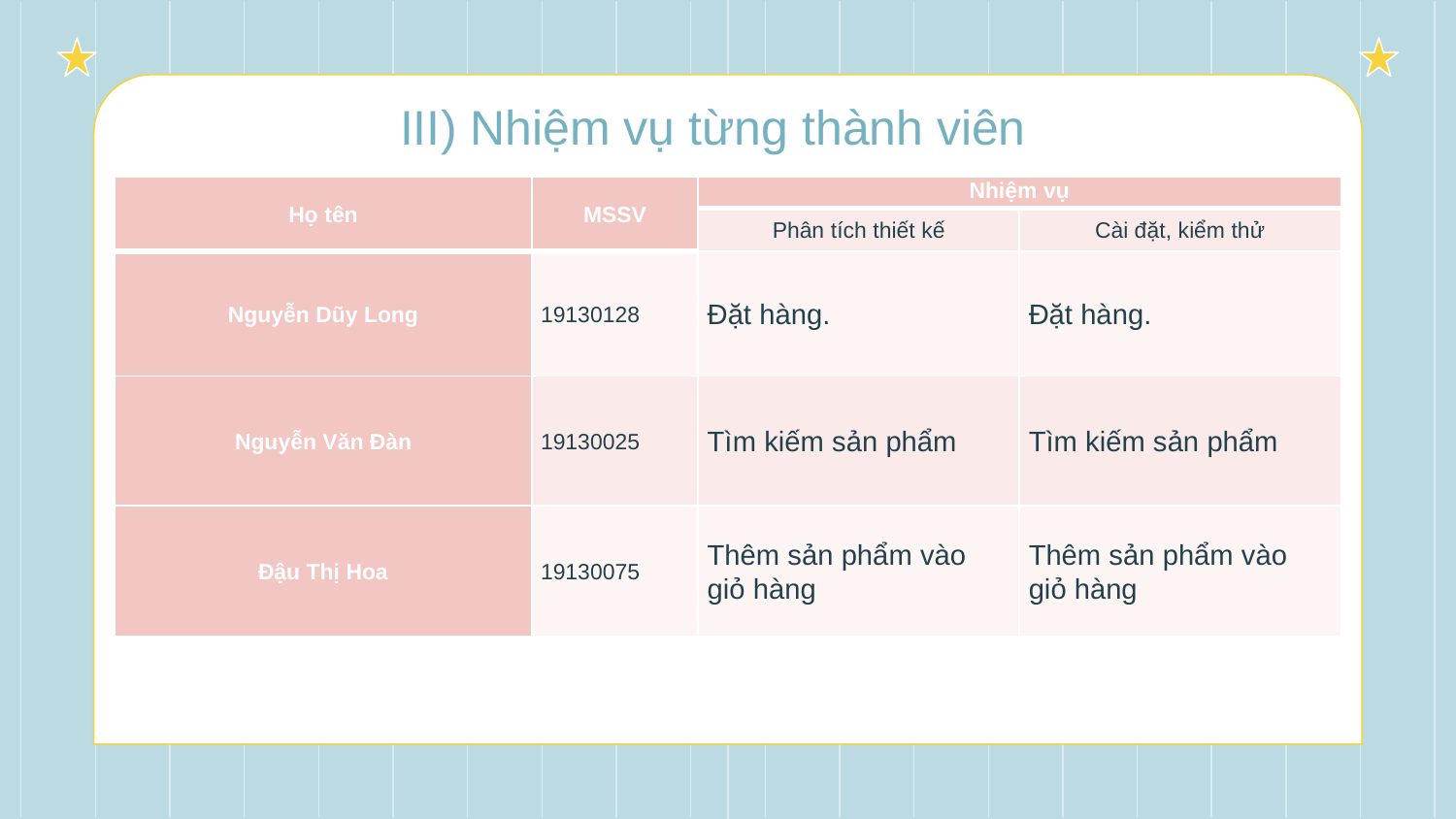

# III) Nhiệm vụ từng thành viên
| Họ tên | MSSV | Nhiệm vụ |  |
| --- | --- | --- | --- |
|  |  | Phân tích thiết kế | Cài đặt, kiểm thử |
| Nguyễn Dũy Long | 19130128 | Đặt hàng. | Đặt hàng. |
| Nguyễn Văn Đàn | 19130025 | Tìm kiếm sản phẩm | Tìm kiếm sản phẩm |
| Đậu Thị Hoa | 19130075 | Thêm sản phẩm vào giỏ hàng | Thêm sản phẩm vào giỏ hàng |